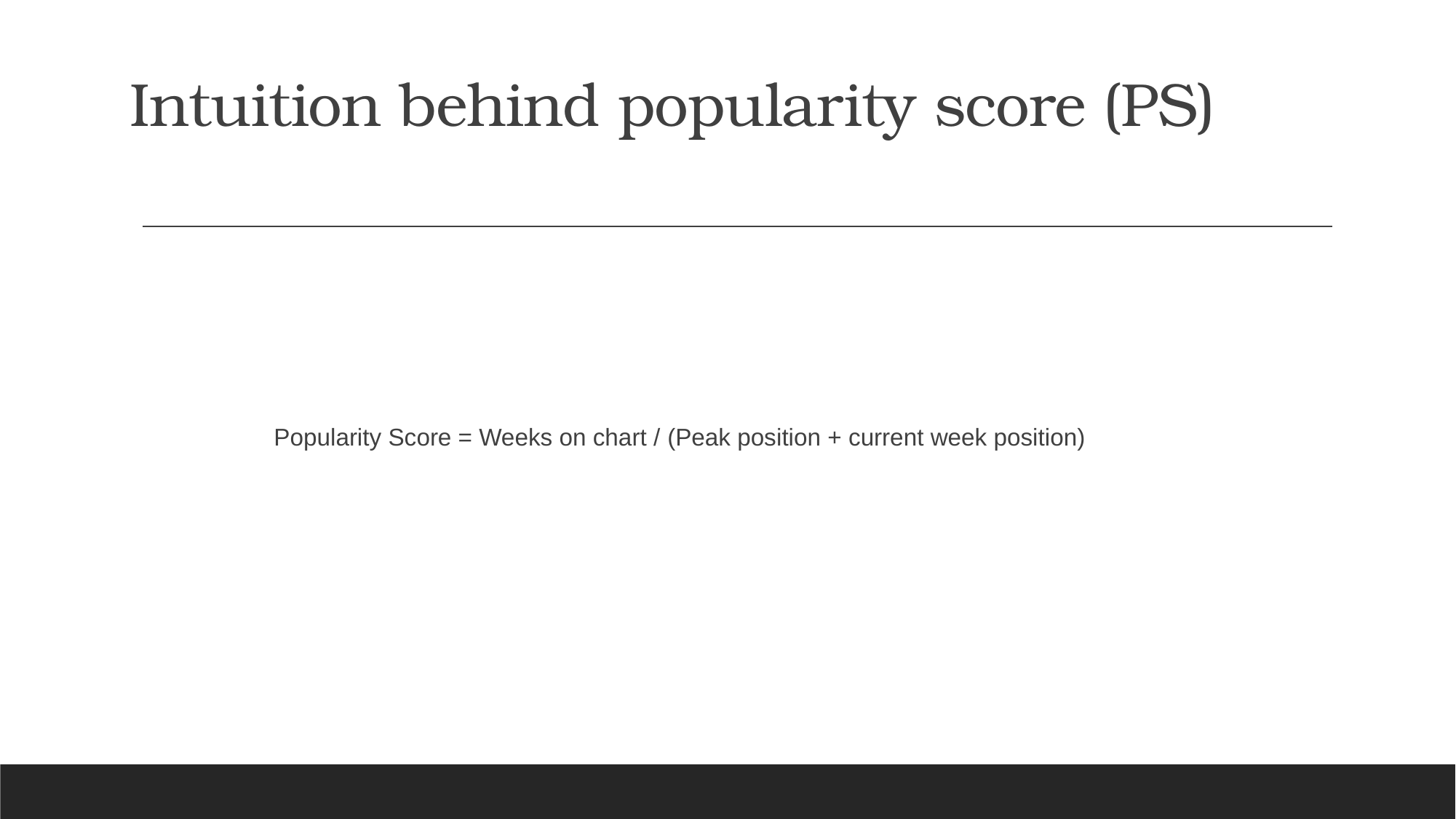

# Intuition behind popularity score (PS)

                                  Popularity Score = Weeks on chart / (Peak position + current week position)